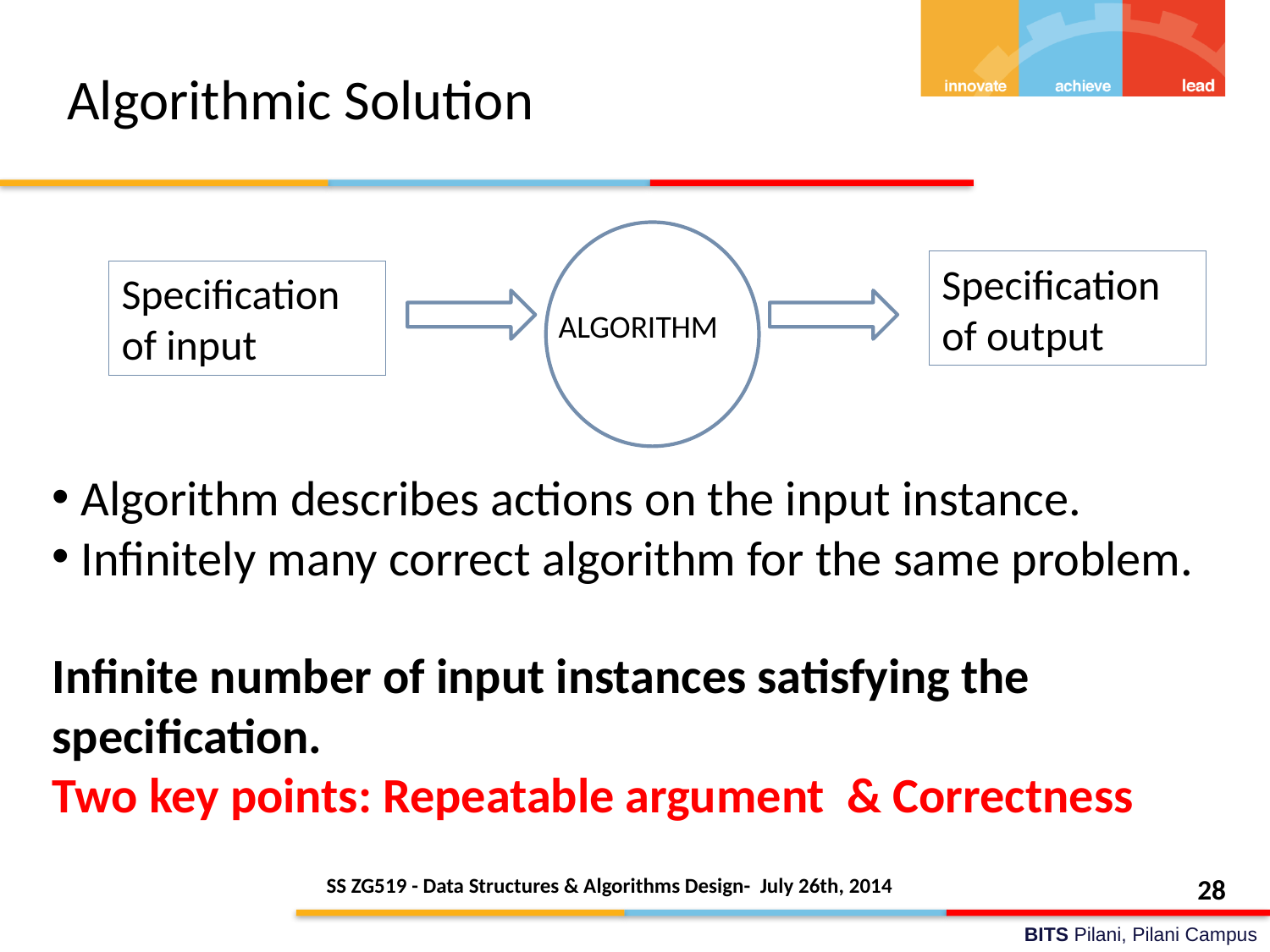

# Algorithmic Solution
 ?
Specification of output
Specification of input

ALGORITHM
 Algorithm describes actions on the input instance.
 Infinitely many correct algorithm for the same problem.

Infinite number of input instances satisfying the specification.
Two key points: Repeatable argument  & Correctness

SS ZG519 - Data Structures & Algorithms Design-  July 26th, 2014
28